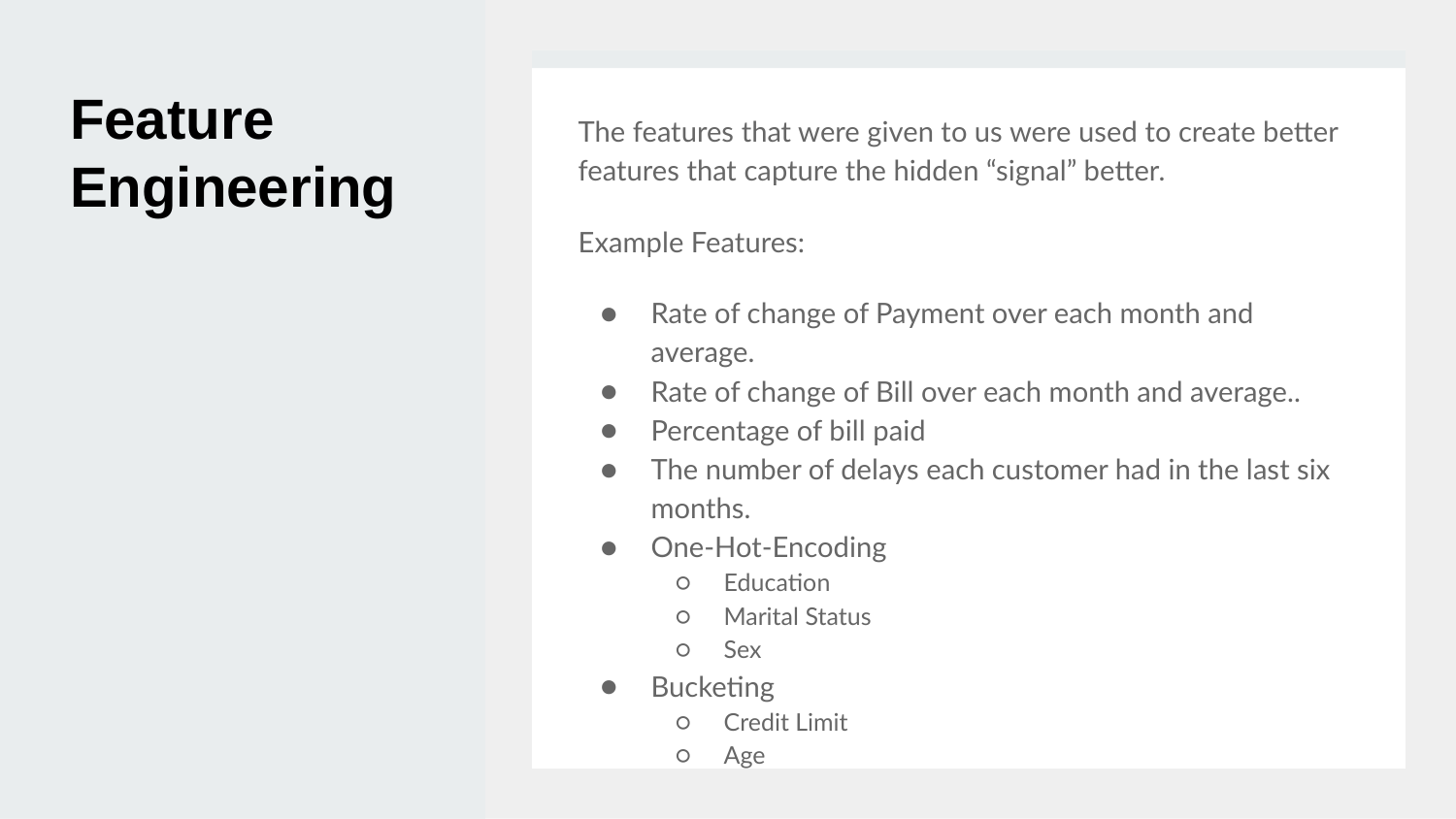

# Feature Engineering
The features that were given to us were used to create better features that capture the hidden “signal” better.
Example Features:
Rate of change of Payment over each month and average.
Rate of change of Bill over each month and average..
Percentage of bill paid
The number of delays each customer had in the last six months.
One-Hot-Encoding
Education
Marital Status
Sex
Bucketing
Credit Limit
Age